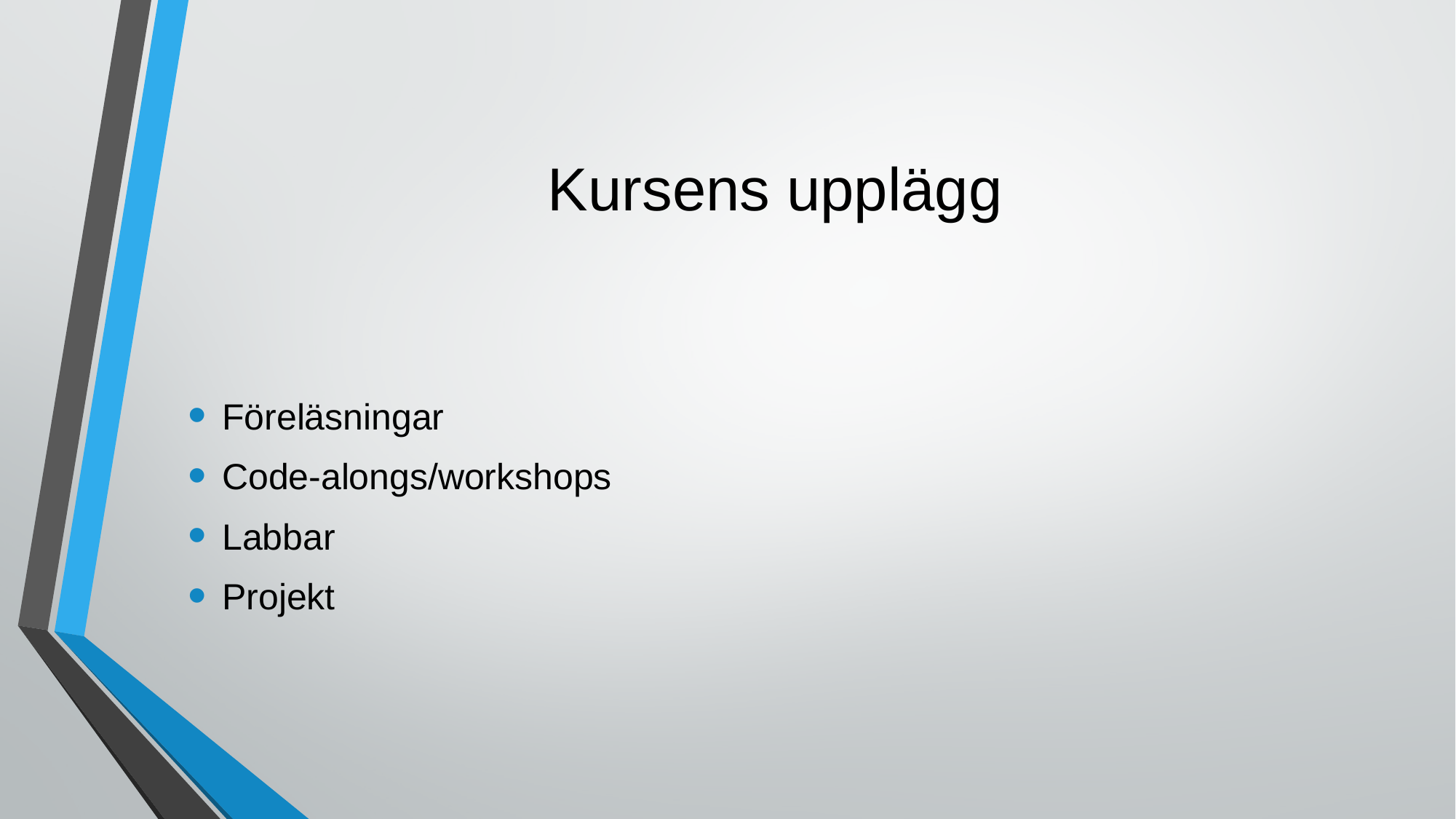

# Kursens upplägg
Föreläsningar
Code-alongs/workshops
Labbar
Projekt